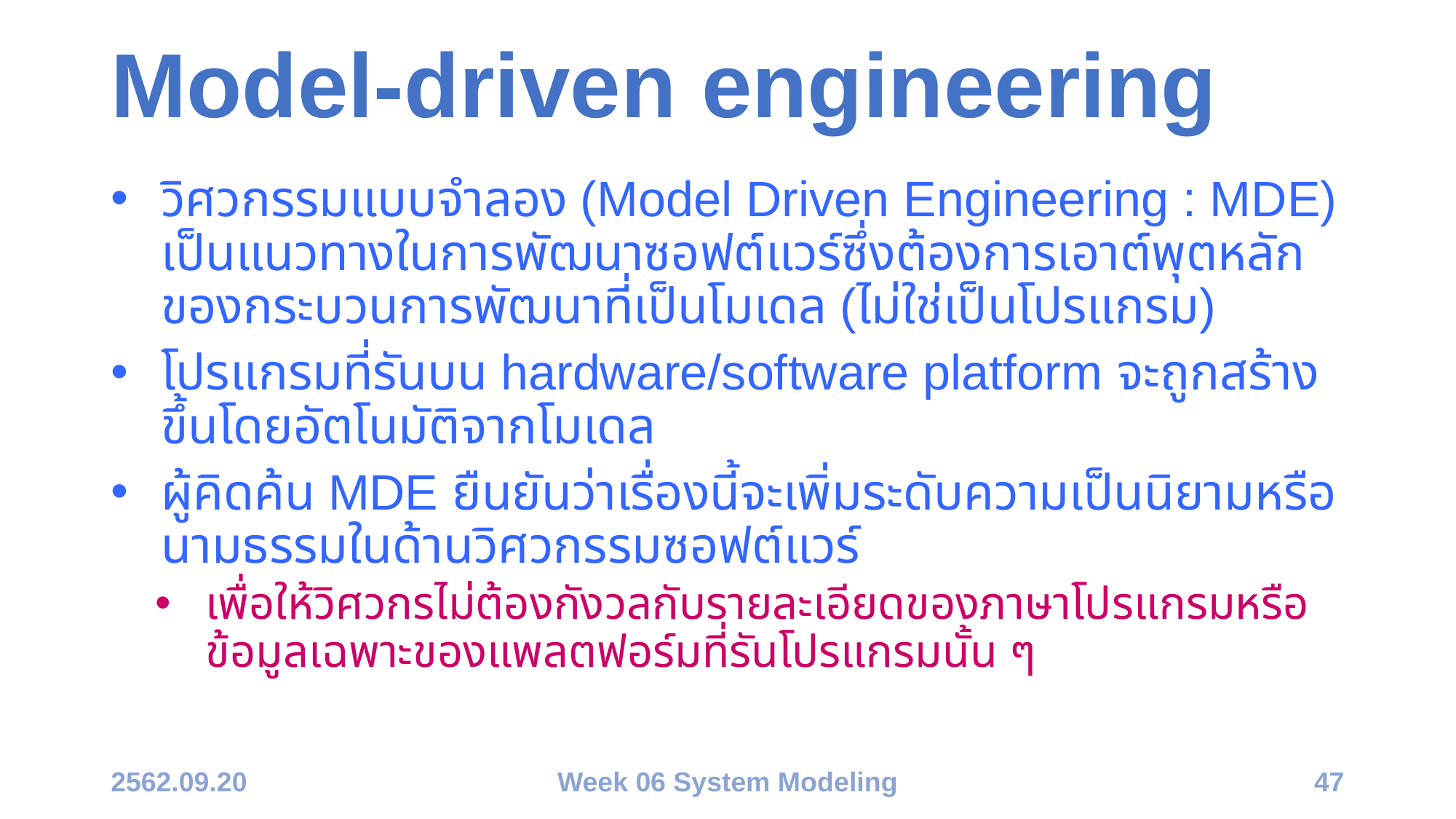

# Model-driven engineering
วิศวกรรมแบบจำลอง (Model Driven Engineering : MDE) เป็นแนวทางในการพัฒนาซอฟต์แวร์ซึ่งต้องการเอาต์พุตหลักของกระบวนการพัฒนาที่เป็นโมเดล (ไม่ใช่เป็นโปรแกรม)
โปรแกรมที่รันบน hardware/software platform จะถูกสร้างขึ้นโดยอัตโนมัติจากโมเดล
ผู้คิดค้น MDE ยืนยันว่าเรื่องนี้จะเพิ่มระดับความเป็นนิยามหรือนามธรรมในด้านวิศวกรรมซอฟต์แวร์
เพื่อให้วิศวกรไม่ต้องกังวลกับรายละเอียดของภาษาโปรแกรมหรือข้อมูลเฉพาะของแพลตฟอร์มที่รันโปรแกรมนั้น ๆ
2562.09.20
Week 06 System Modeling
47